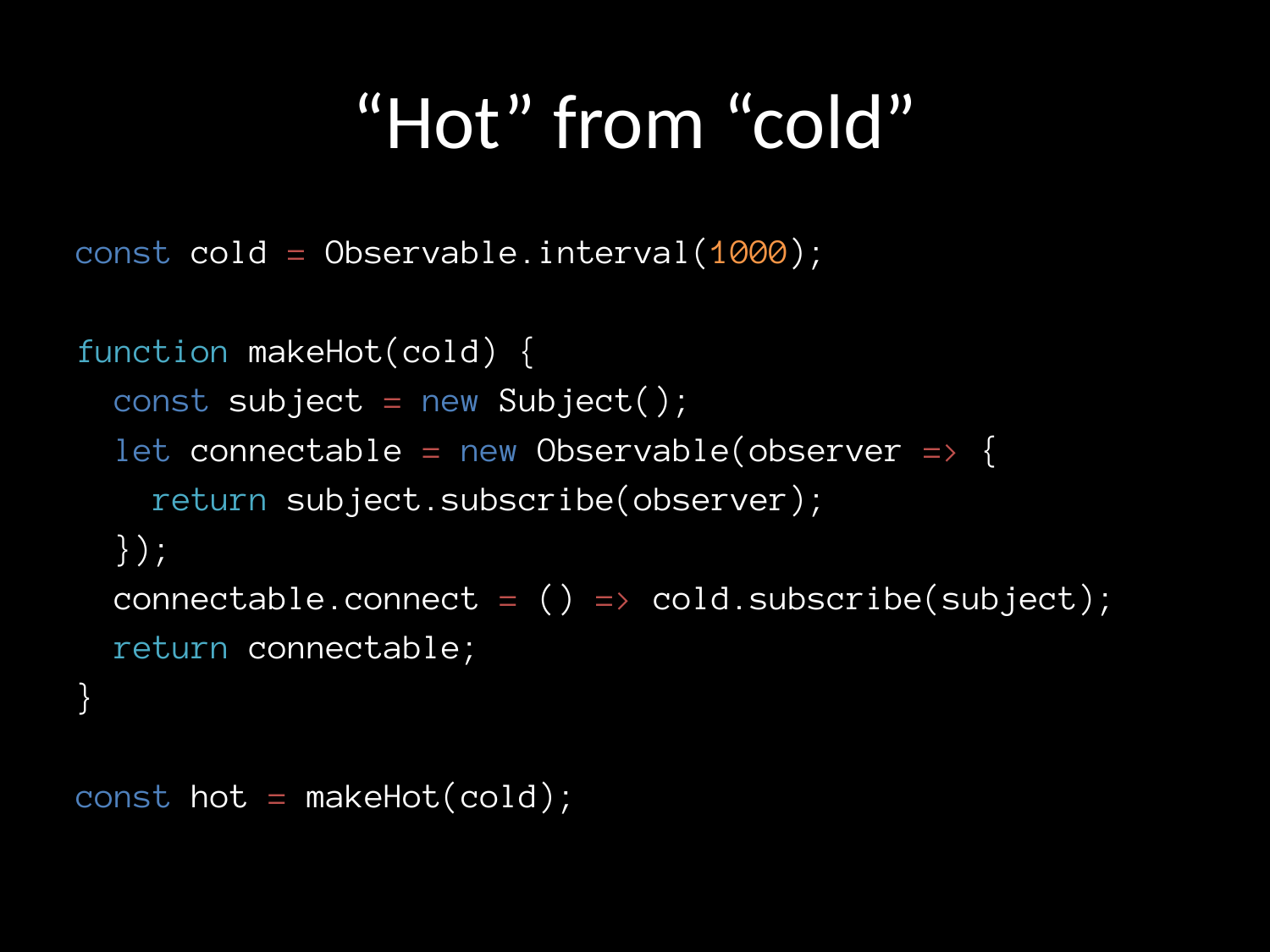

# “Hot” from “cold”
const cold = Observable.interval(1000);

function makeHot(cold) {
  const subject = new Subject();
  let connectable = new Observable(observer => {
    return subject.subscribe(observer);
  });
  connectable.connect = () => cold.subscribe(subject);
  return connectable;
}

const hot = makeHot(cold);